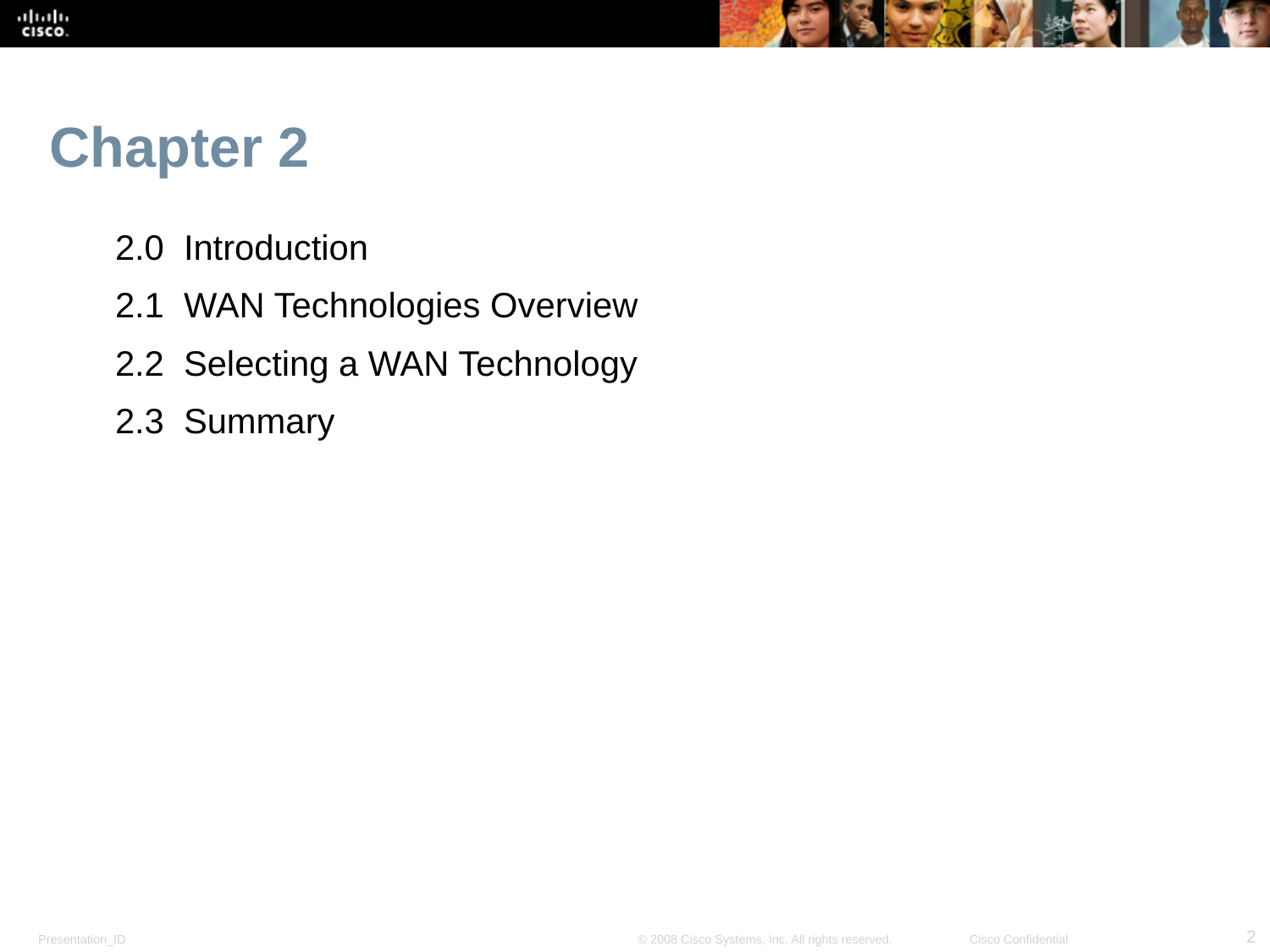

# Chapter 2
2.0  Introduction
2.1  WAN Technologies Overview
2.2  Selecting a WAN Technology
2.3  Summary